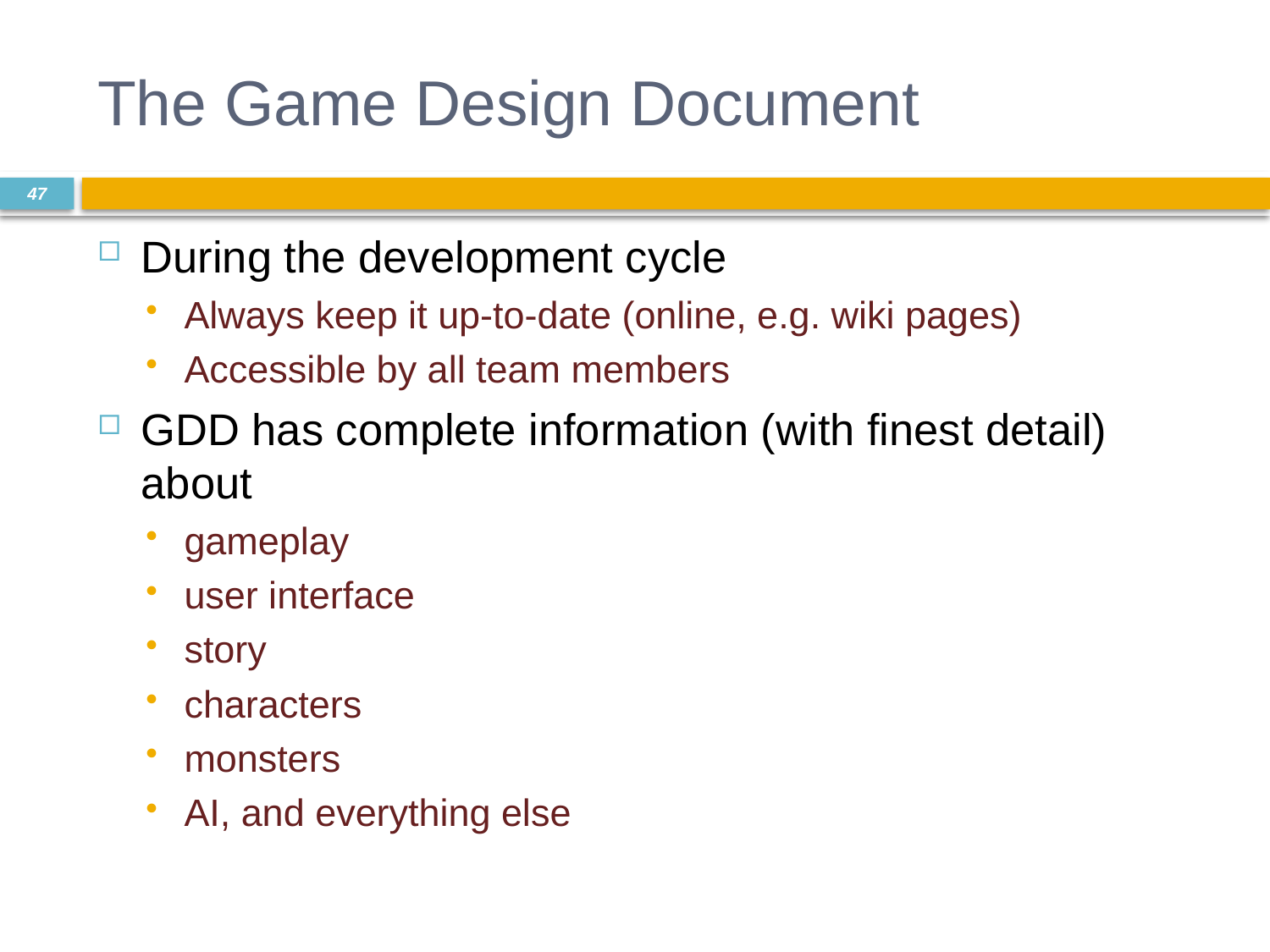

# The Game Design Document
47
During the development cycle
Always keep it up-to-date (online, e.g. wiki pages)
Accessible by all team members
GDD has complete information (with finest detail) about
gameplay
user interface
story
characters
monsters
AI, and everything else